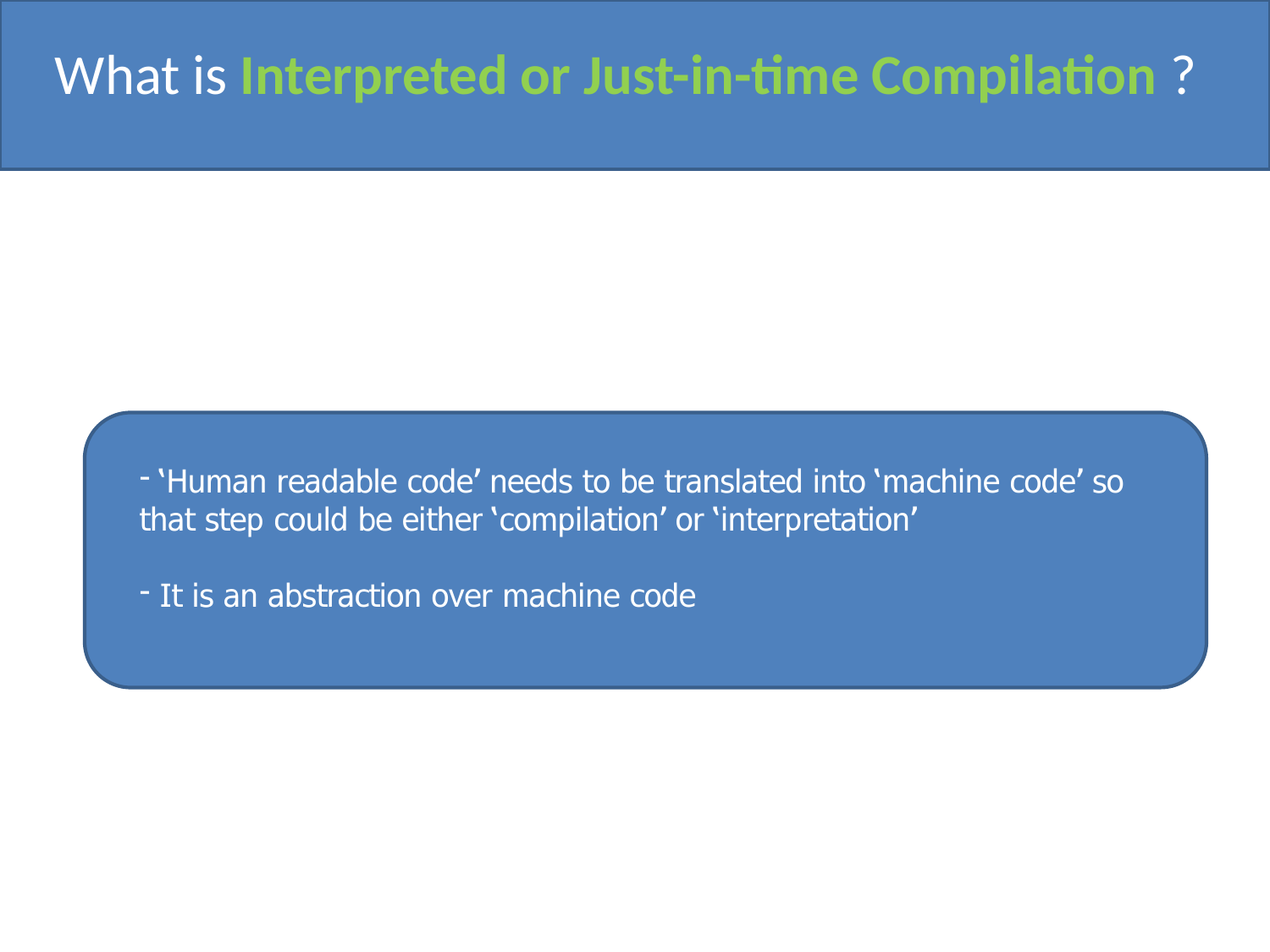

What is Interpreted or Just-in-time Compilation ?

 ‘Human readable code’ needs to be translated into ‘machine code’ so that step could be either ‘compilation’ or ‘interpretation’

 It is an abstraction over machine code